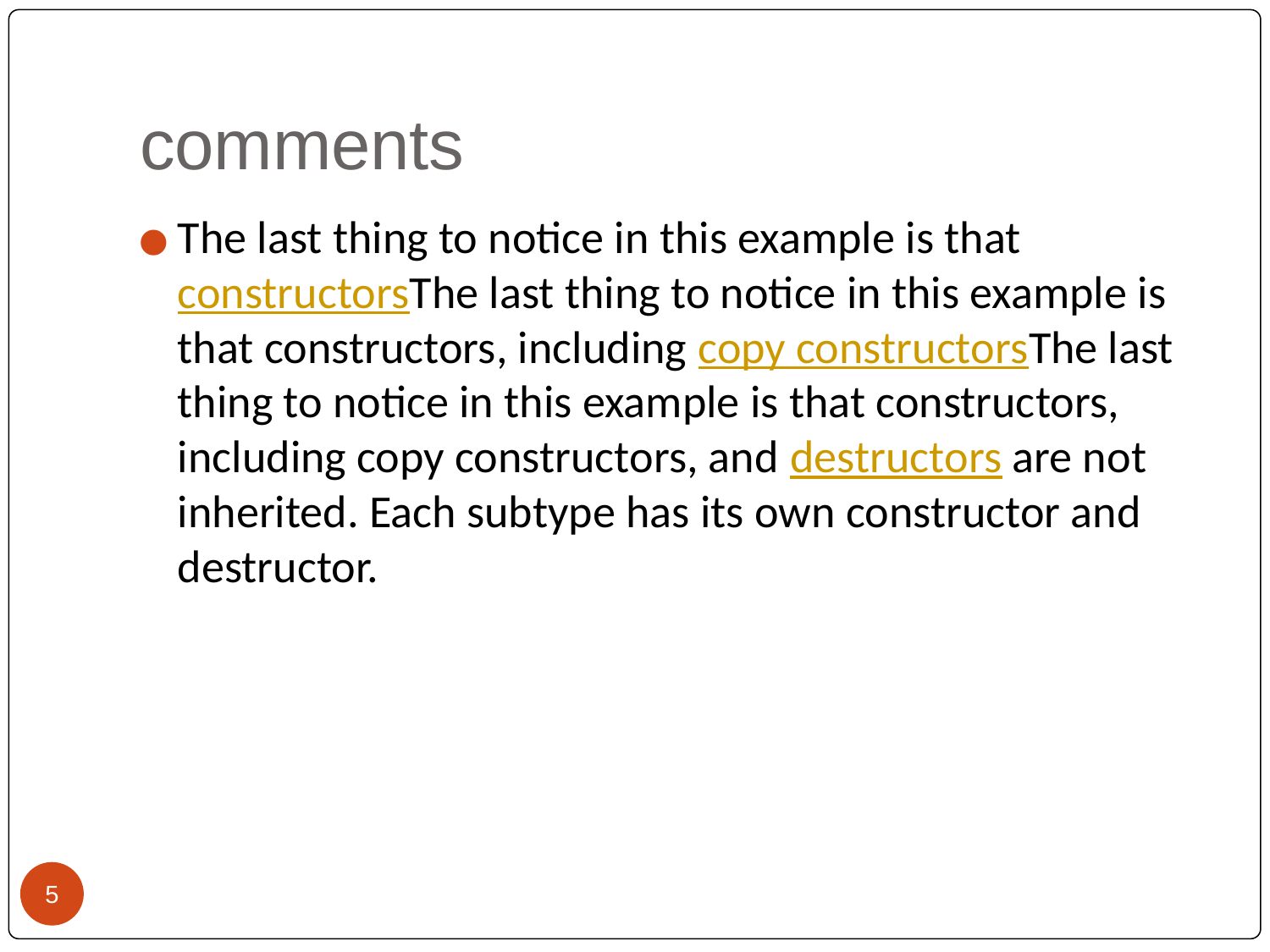

# comments
The last thing to notice in this example is that constructorsThe last thing to notice in this example is that constructors, including copy constructorsThe last thing to notice in this example is that constructors, including copy constructors, and destructors are not inherited. Each subtype has its own constructor and destructor.

5